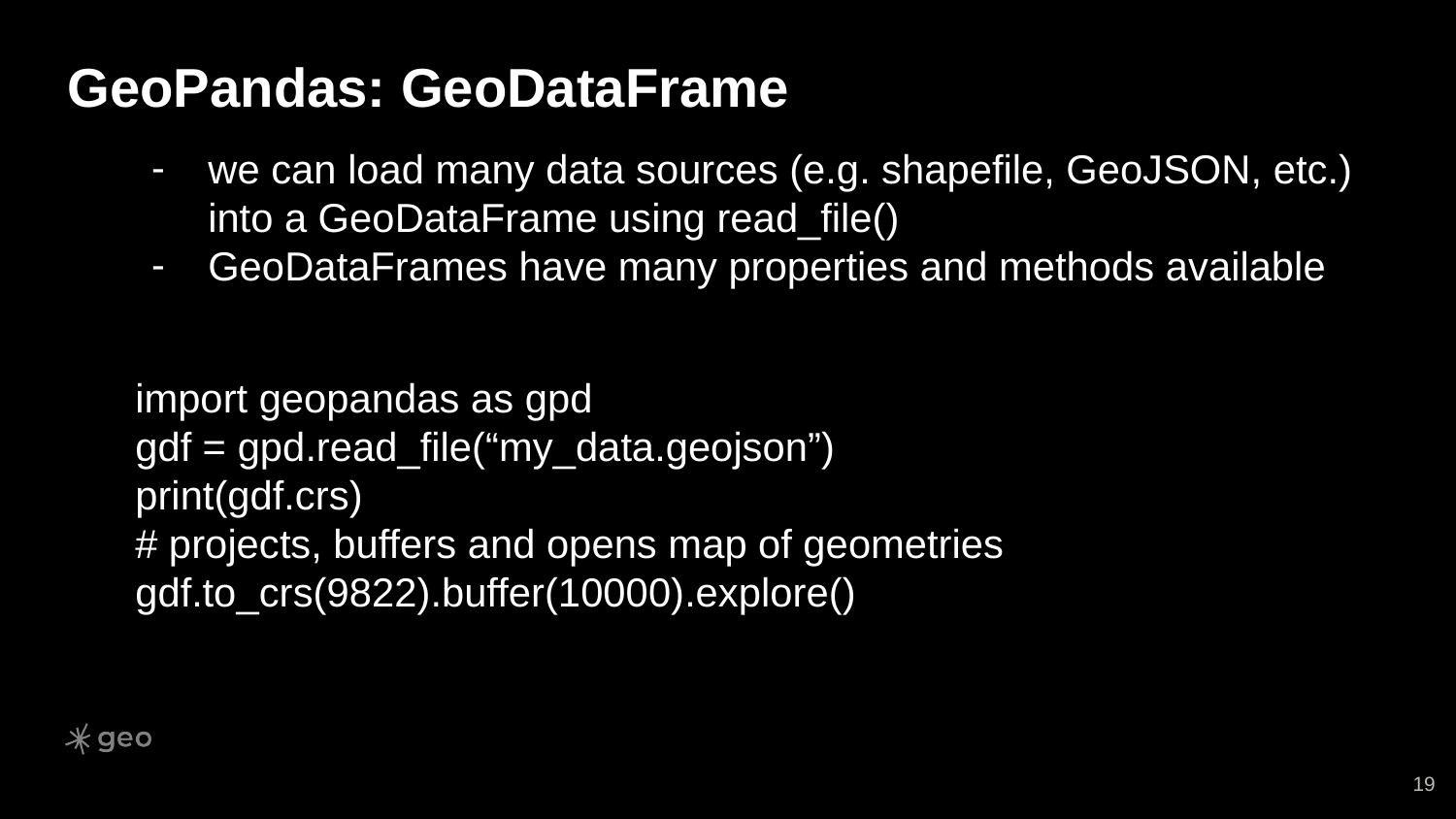

# GeoPandas: GeoDataFrame
we can load many data sources (e.g. shapefile, GeoJSON, etc.) into a GeoDataFrame using read_file()
GeoDataFrames have many properties and methods available

import geopandas as gpd
gdf = gpd.read_file(“my_data.geojson”)
print(gdf.crs)
# projects, buffers and opens map of geometries
gdf.to_crs(9822).buffer(10000).explore()
19